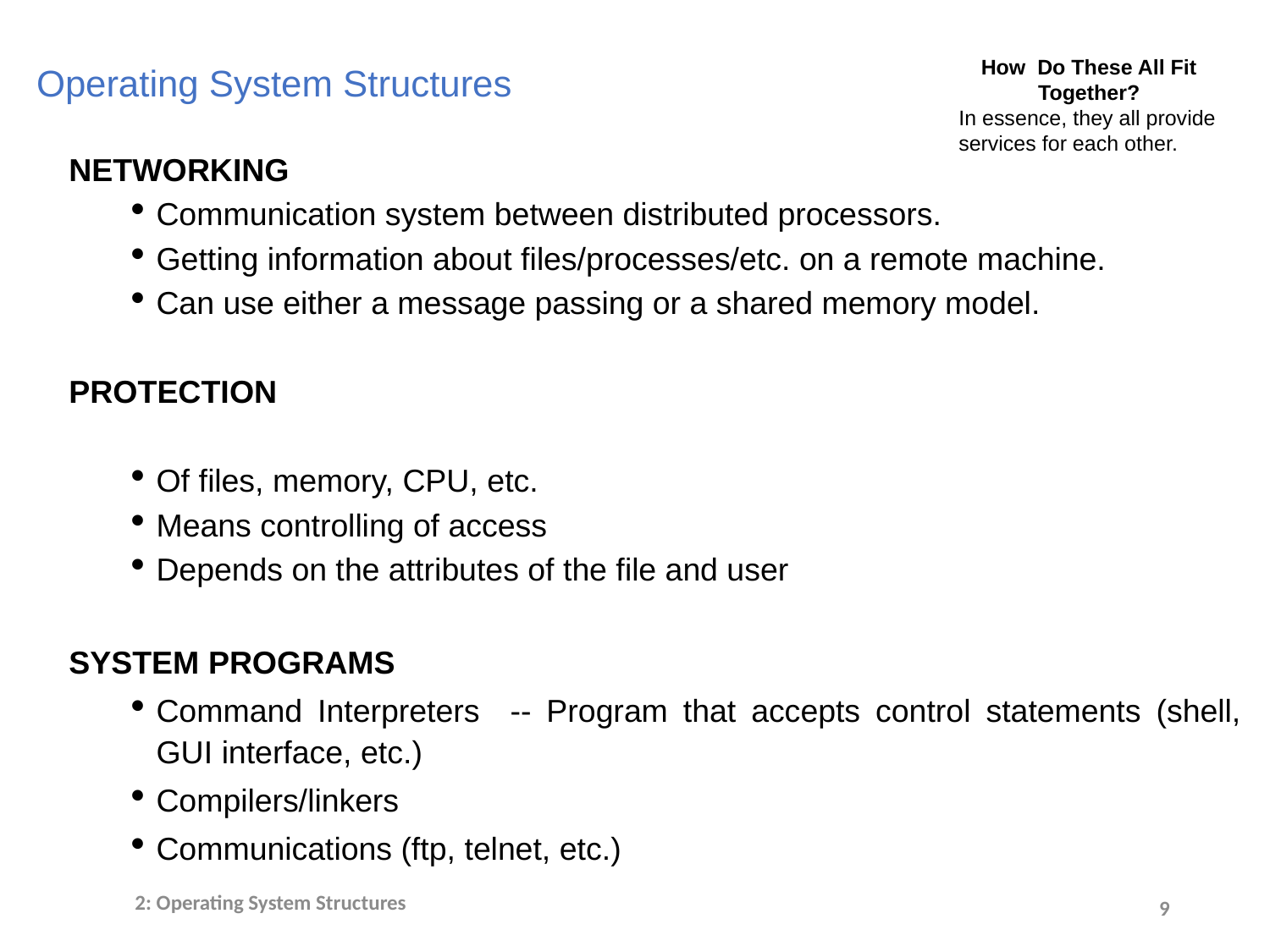

How  Do These All Fit Together?
In essence, they all provide services for each other.
# Operating System Structures
NETWORKING
Communication system between distributed processors.
Getting information about files/processes/etc. on a remote machine.
Can use either a message passing or a shared memory model.

PROTECTION

Of files, memory, CPU, etc.
Means controlling of access
Depends on the attributes of the file and user

SYSTEM PROGRAMS
Command Interpreters  -- Program that accepts control statements (shell, GUI interface, etc.)
Compilers/linkers
Communications (ftp, telnet, etc.)
2: Operating System Structures
9